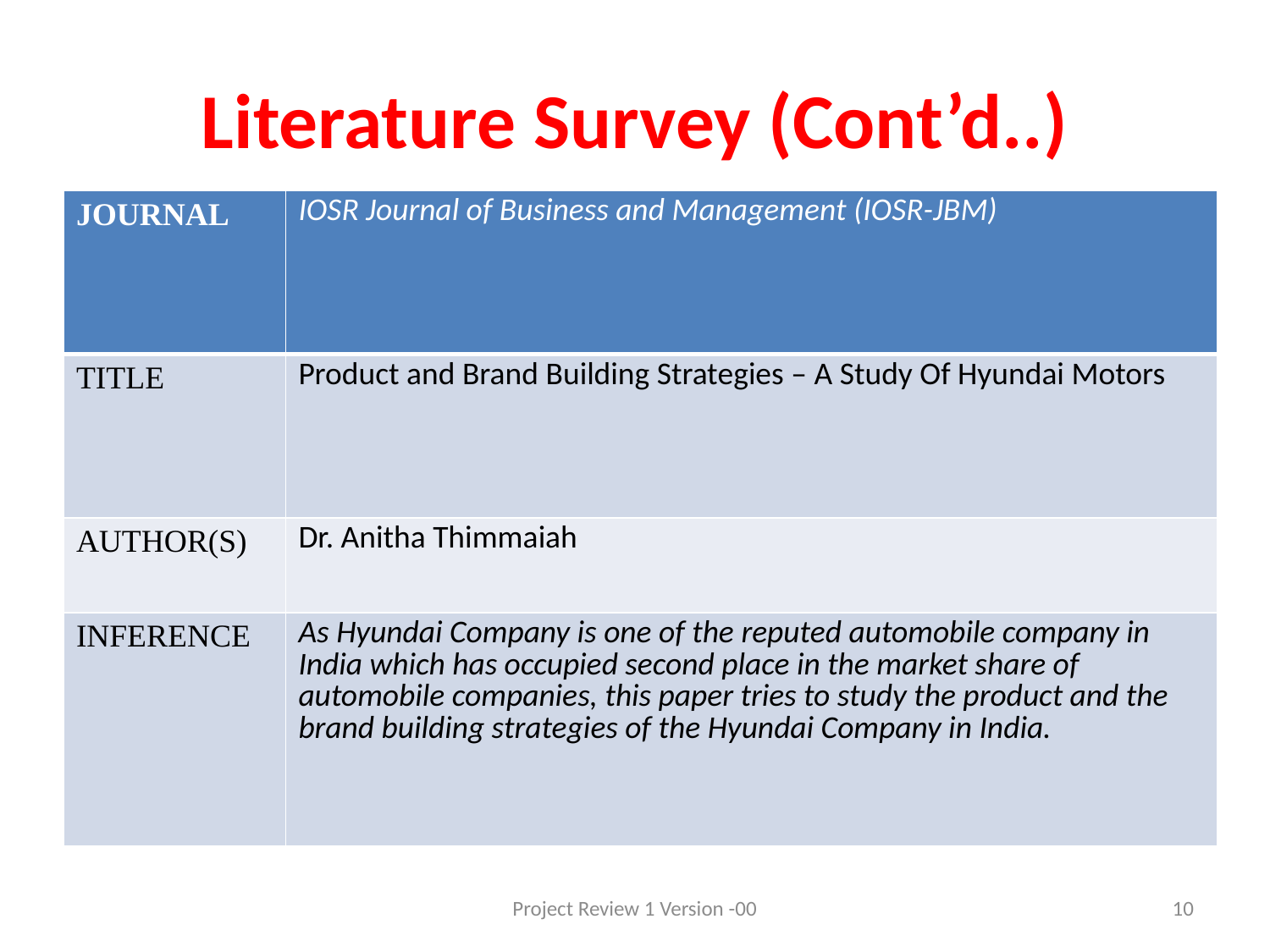

# Literature Survey (Cont’d..)
| JOURNAL | IOSR Journal of Business and Management (IOSR-JBM) |
| --- | --- |
| TITLE | Product and Brand Building Strategies – A Study Of Hyundai Motors |
| AUTHOR(S) | Dr. Anitha Thimmaiah |
| INFERENCE | As Hyundai Company is one of the reputed automobile company in India which has occupied second place in the market share of automobile companies, this paper tries to study the product and the brand building strategies of the Hyundai Company in India. |

Project Review 1 Version -00
10